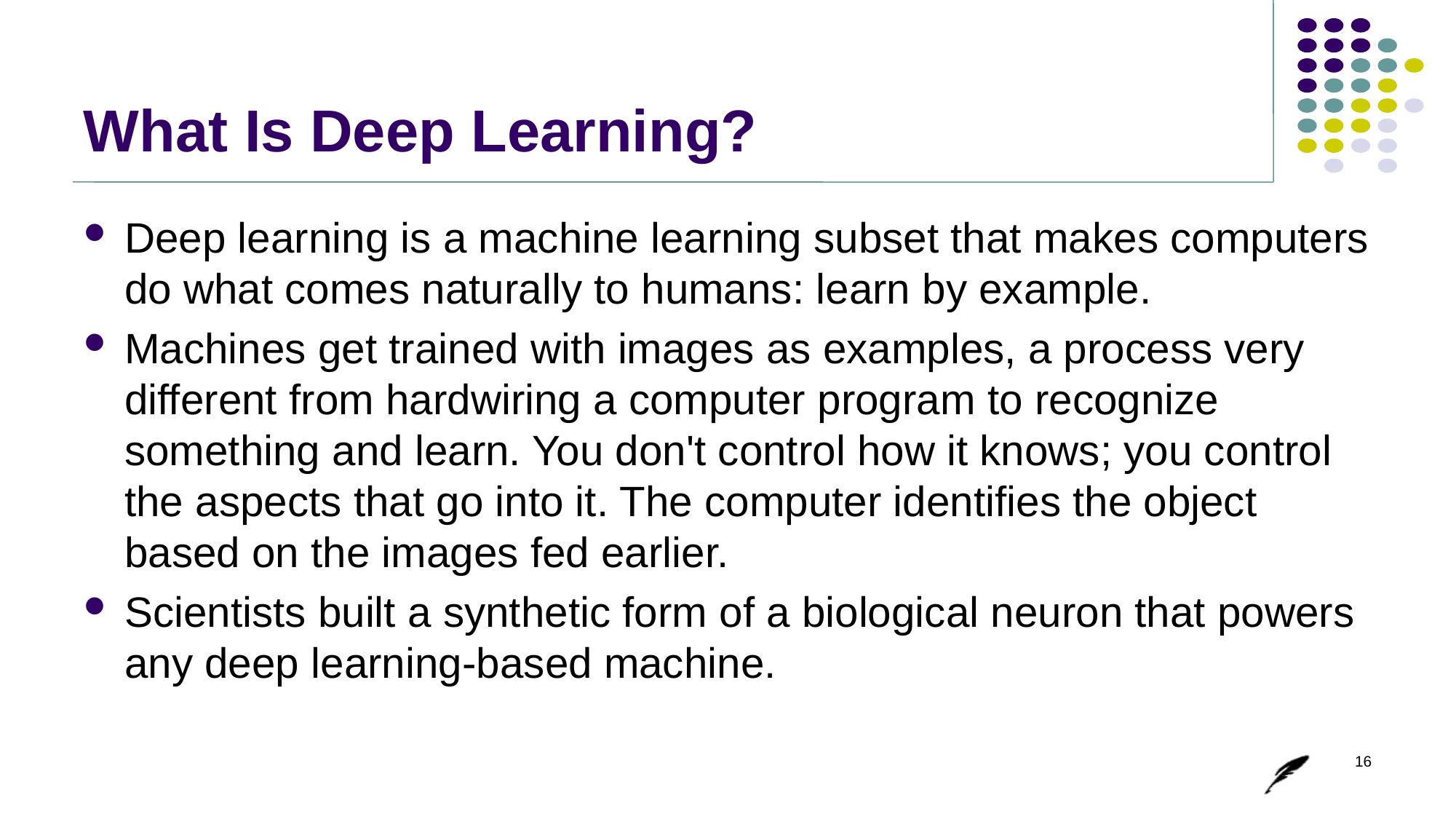

# What Is Deep Learning?
Deep learning is a machine learning subset that makes computers do what comes naturally to humans: learn by example.
Machines get trained with images as examples, a process very different from hardwiring a computer program to recognize something and learn. You don't control how it knows; you control the aspects that go into it. The computer identifies the object based on the images fed earlier.
Scientists built a synthetic form of a biological neuron that powers any deep learning-based machine.
16